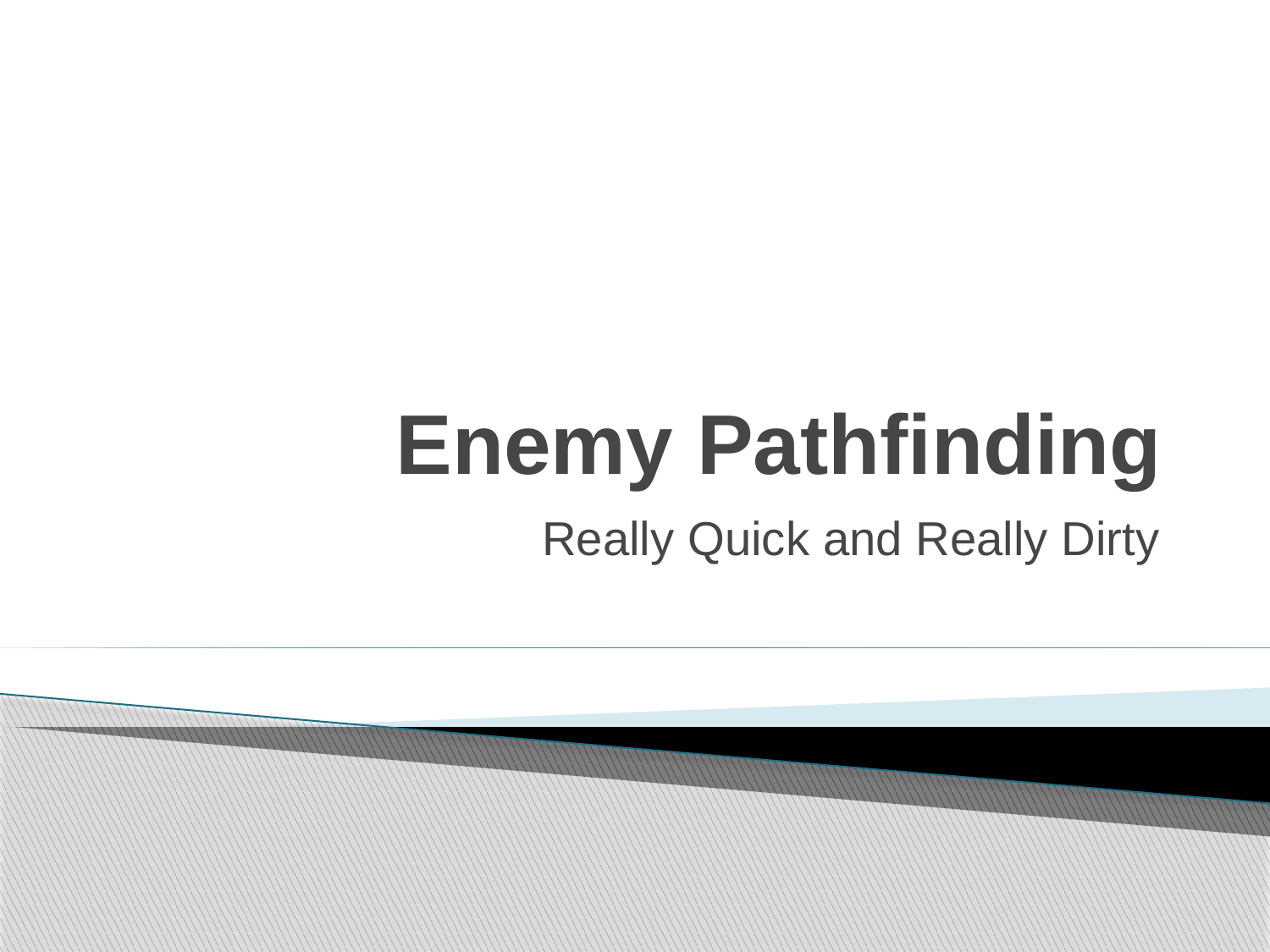

# Enemy Pathfinding
Really Quick and Really Dirty